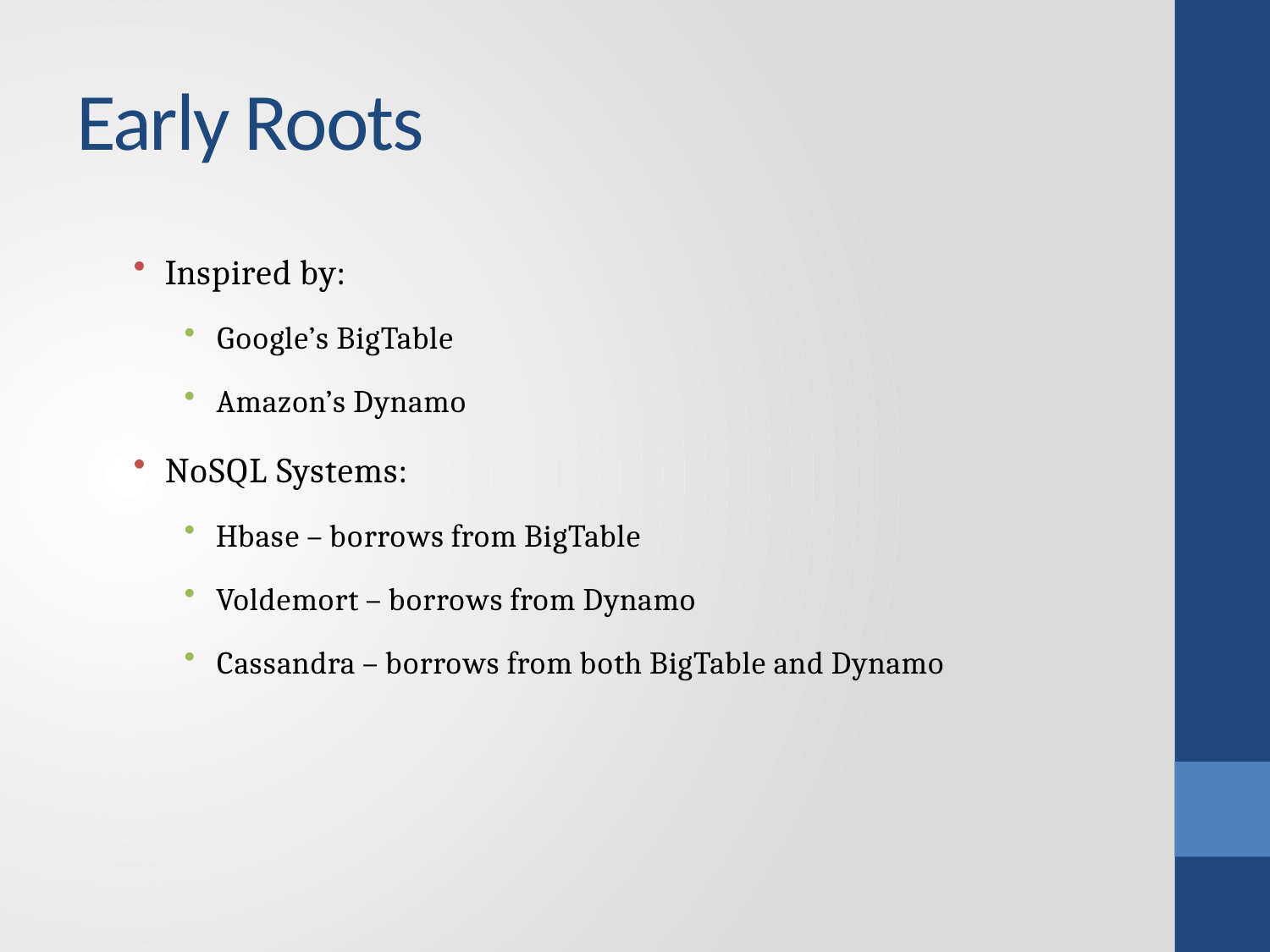

# Early Roots
Inspired by:
Google’s BigTable
Amazon’s Dynamo
NoSQL Systems:
Hbase – borrows from BigTable
Voldemort – borrows from Dynamo
Cassandra – borrows from both BigTable and Dynamo